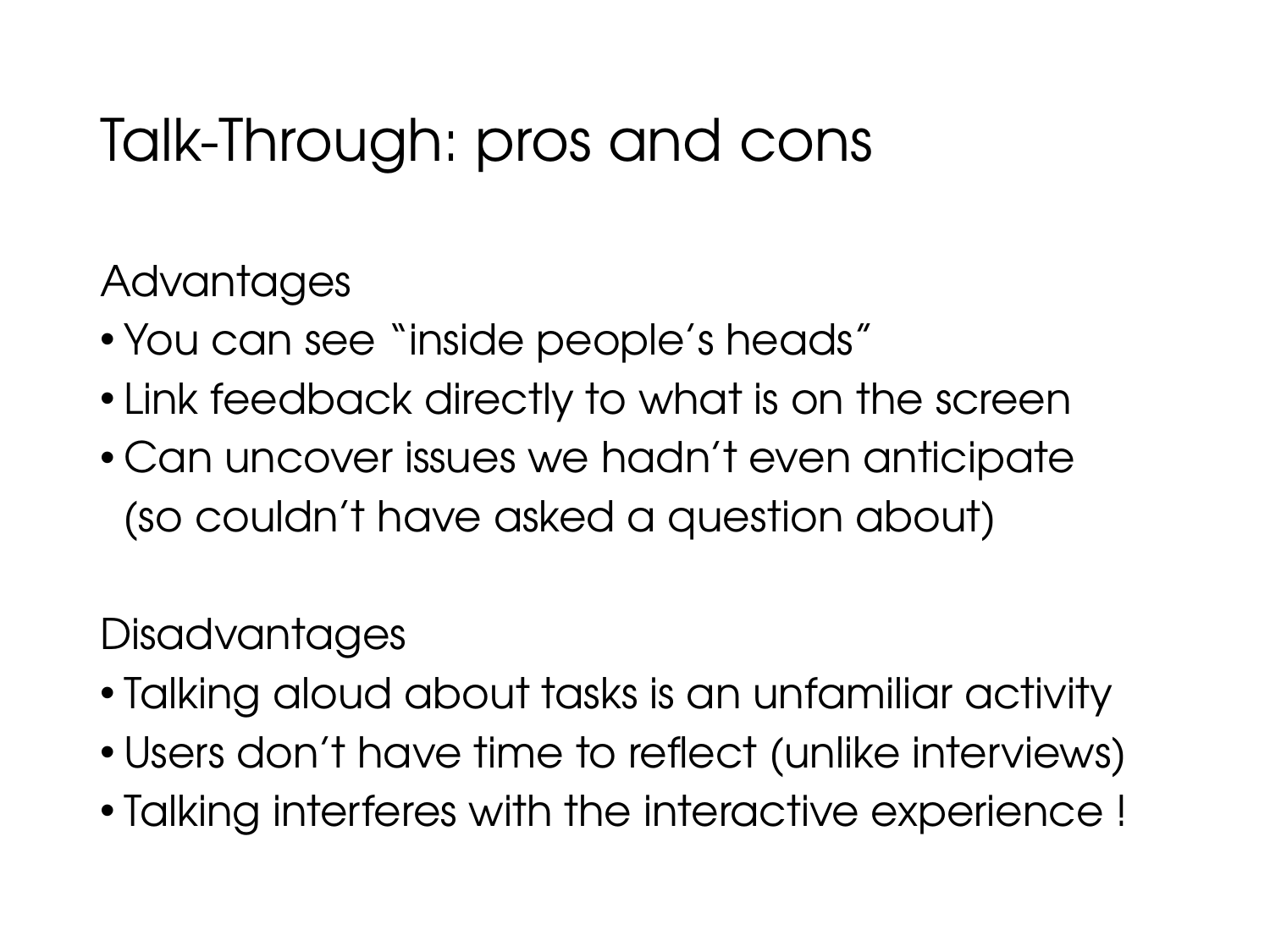

# Talk-Through: pros and cons
Advantages
You can see “inside people’s heads”
Link feedback directly to what is on the screen
Can uncover issues we hadn’t even anticipate
  (so couldn’t have asked a question about)

Disadvantages
Talking aloud about tasks is an unfamiliar activity
Users don’t have time to reflect (unlike interviews)
Talking interferes with the interactive experience !